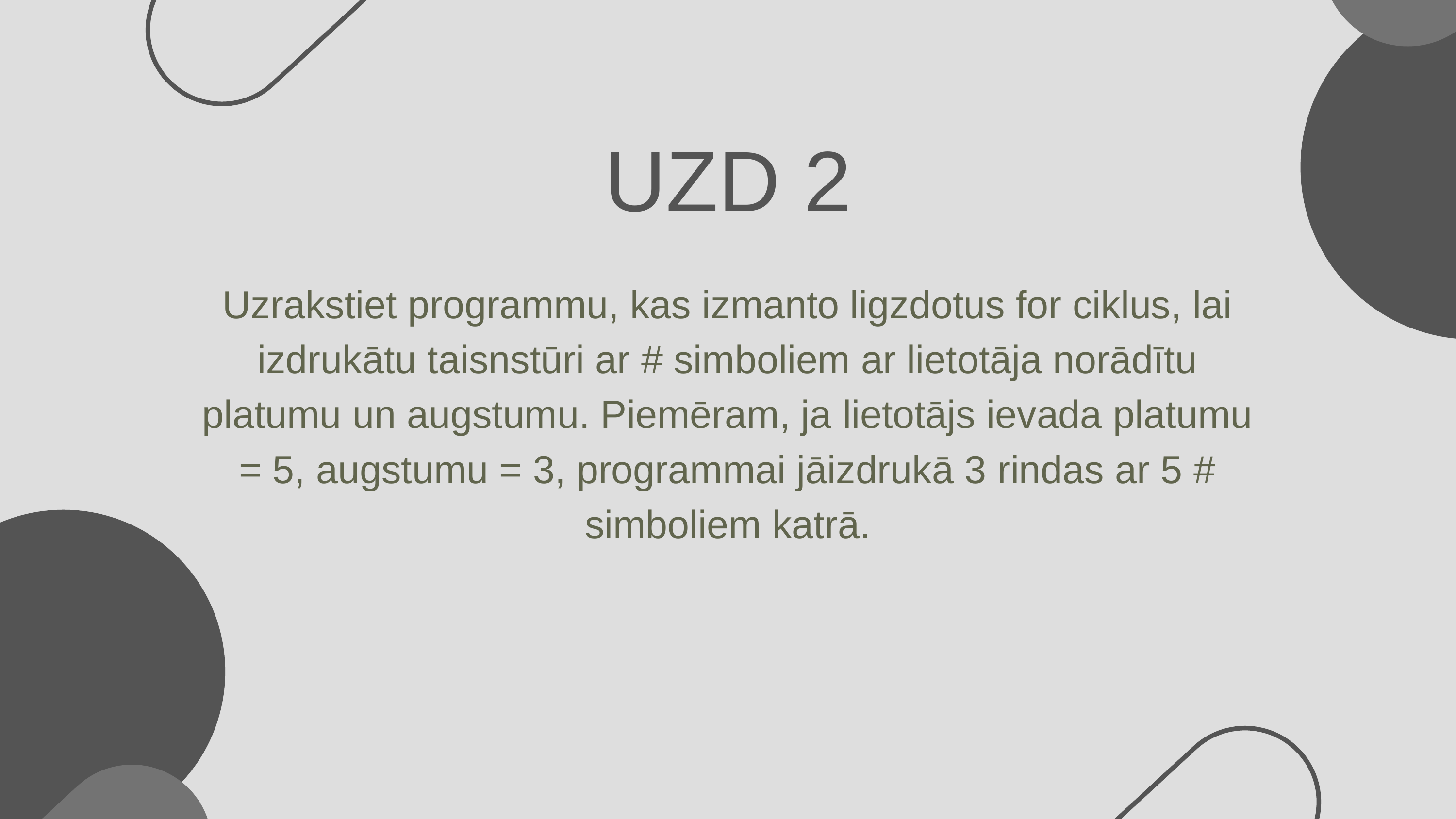

UZD 2
Uzrakstiet programmu, kas izmanto ligzdotus for ciklus, lai izdrukātu taisnstūri ar # simboliem ar lietotāja norādītu platumu un augstumu. Piemēram, ja lietotājs ievada platumu = 5, augstumu = 3, programmai jāizdrukā 3 rindas ar 5 # simboliem katrā.